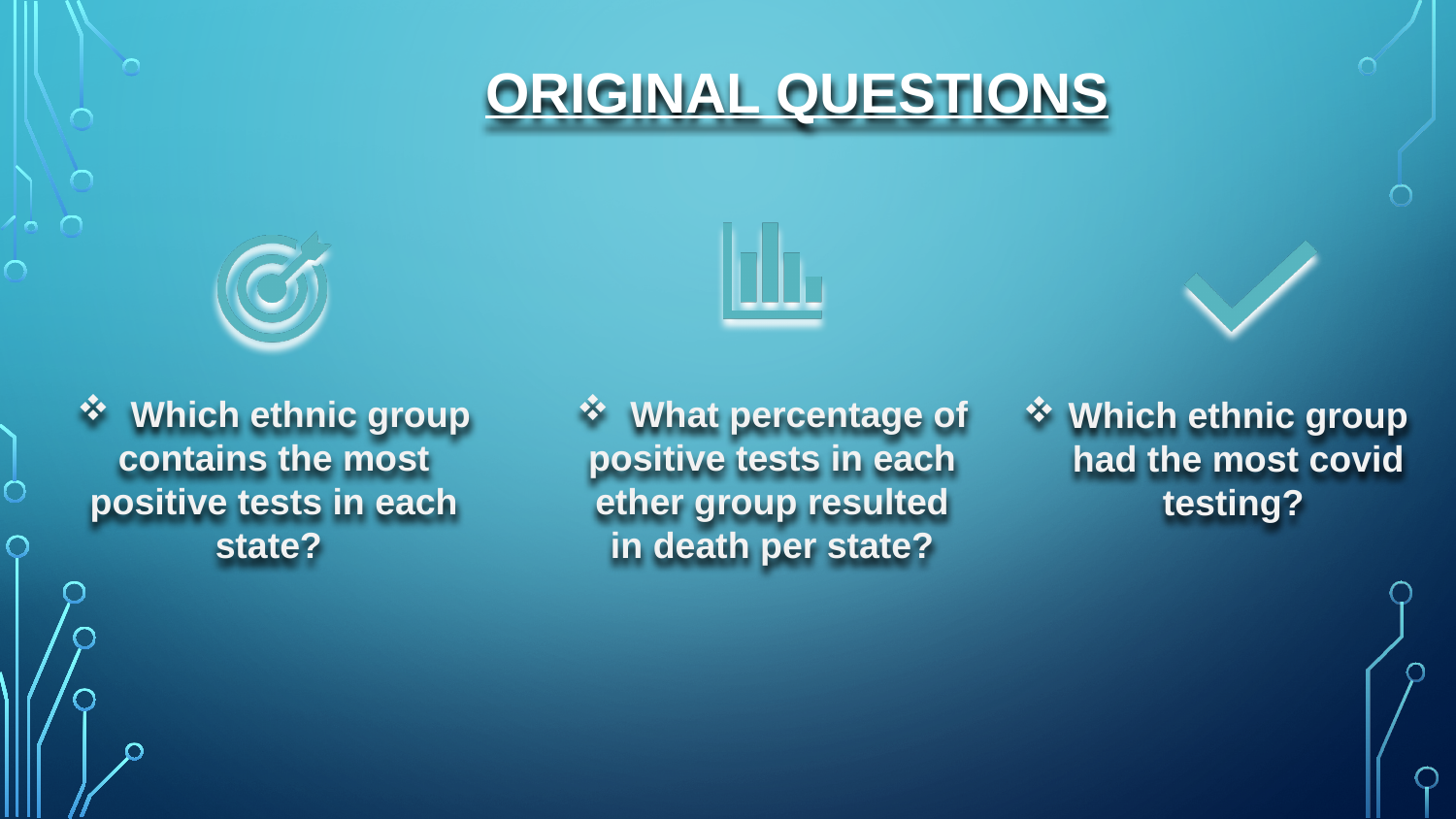

# Original Questions

  Which ethnic group contains the most positive tests in each state?

  What percentage of positive tests in each ether group resulted in death per state?
Which ethnic group had the most covid testing?